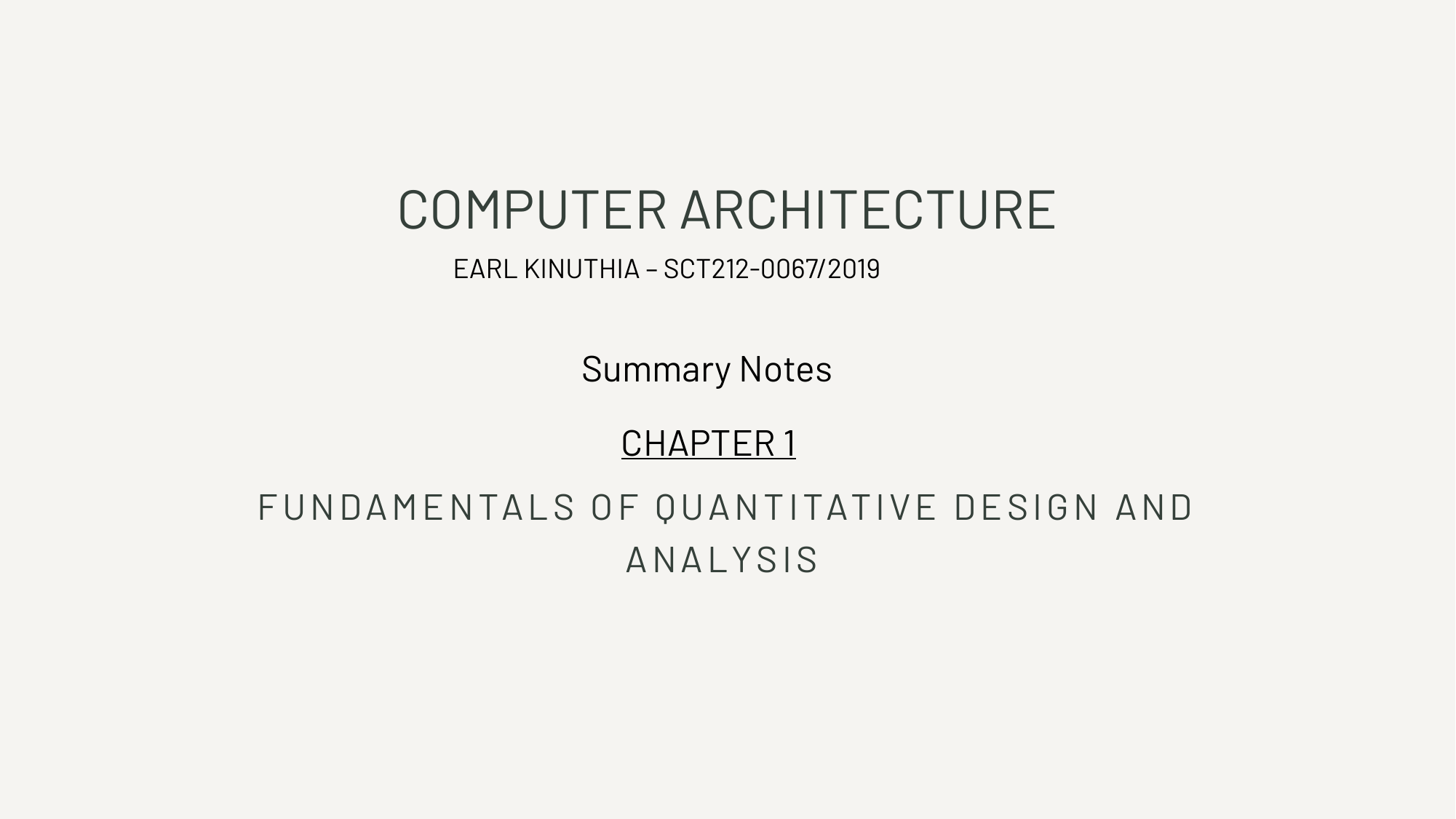

# COMPUTER ARCHITECTURE
EARL KINUTHIA – SCT212-0067/2019
Summary Notes
CHAPTER 1
Fundamentals Of Quantitative Design and Analysis